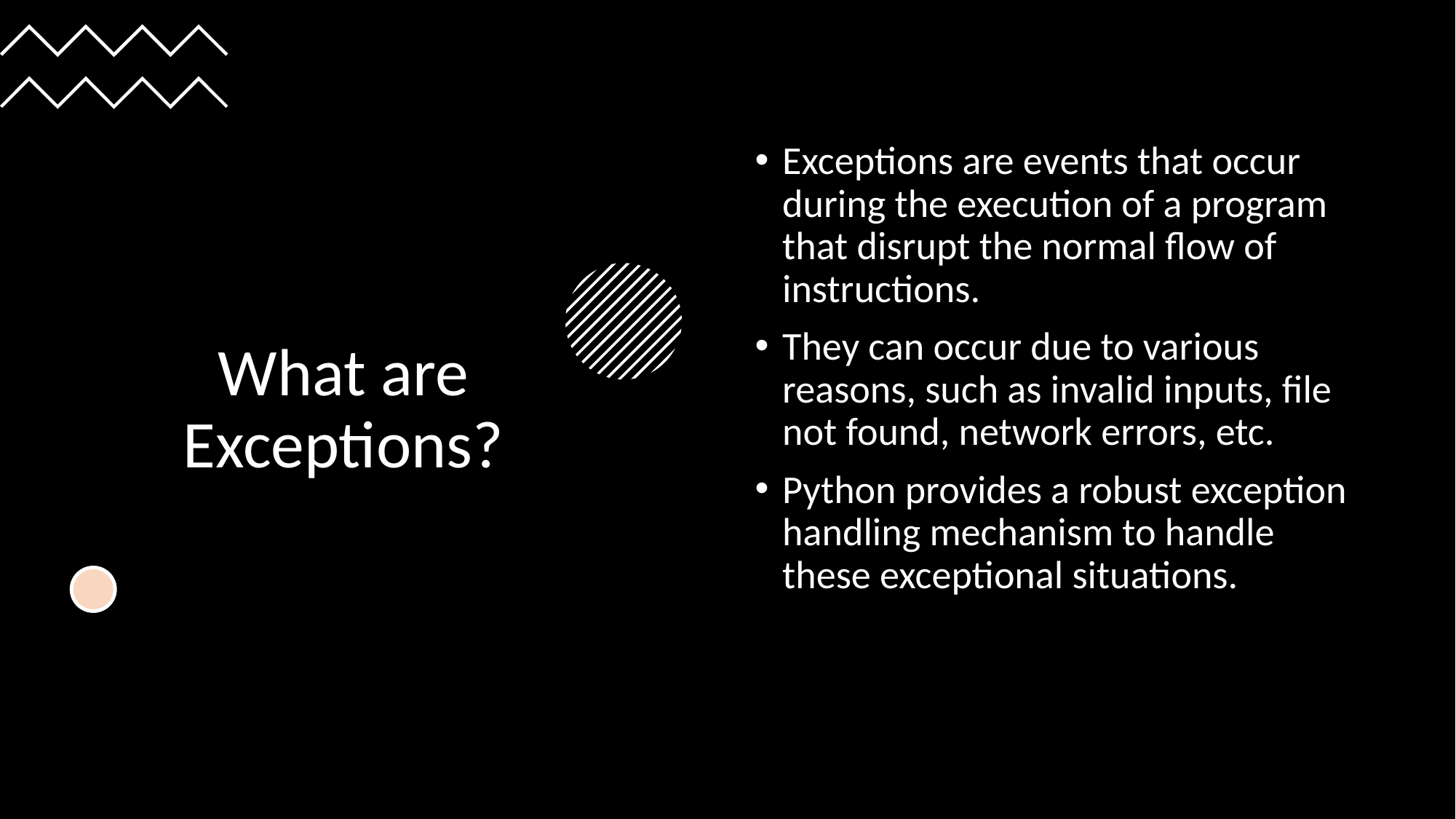

# What are Exceptions?
Exceptions are events that occur during the execution of a program that disrupt the normal flow of instructions.
They can occur due to various reasons, such as invalid inputs, file not found, network errors, etc.
Python provides a robust exception handling mechanism to handle these exceptional situations.